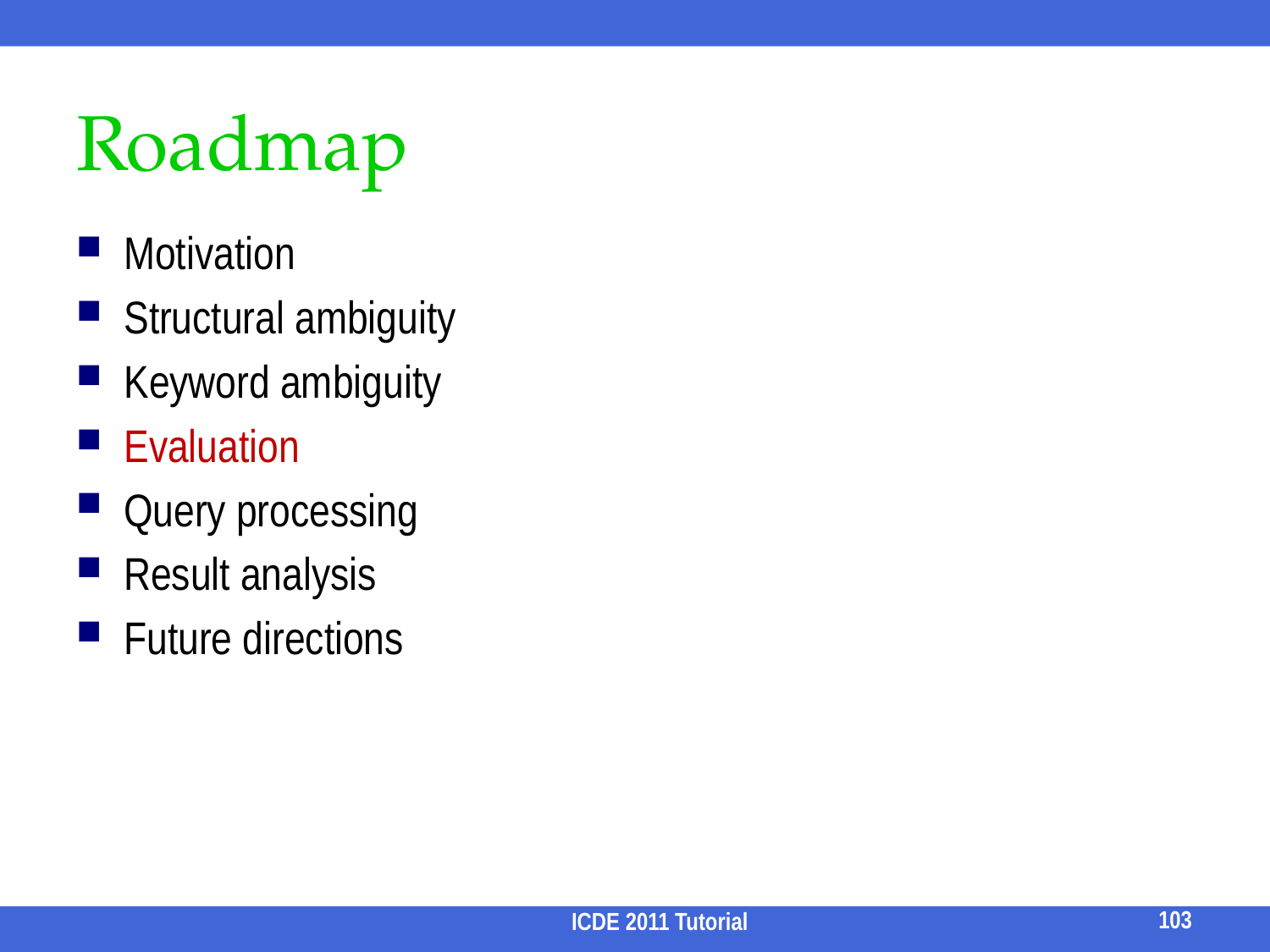

# Roadmap
Motivation
Structural ambiguity
Keyword ambiguity
Evaluation
Query processing
Result analysis
Future directions
103
ICDE 2011 Tutorial